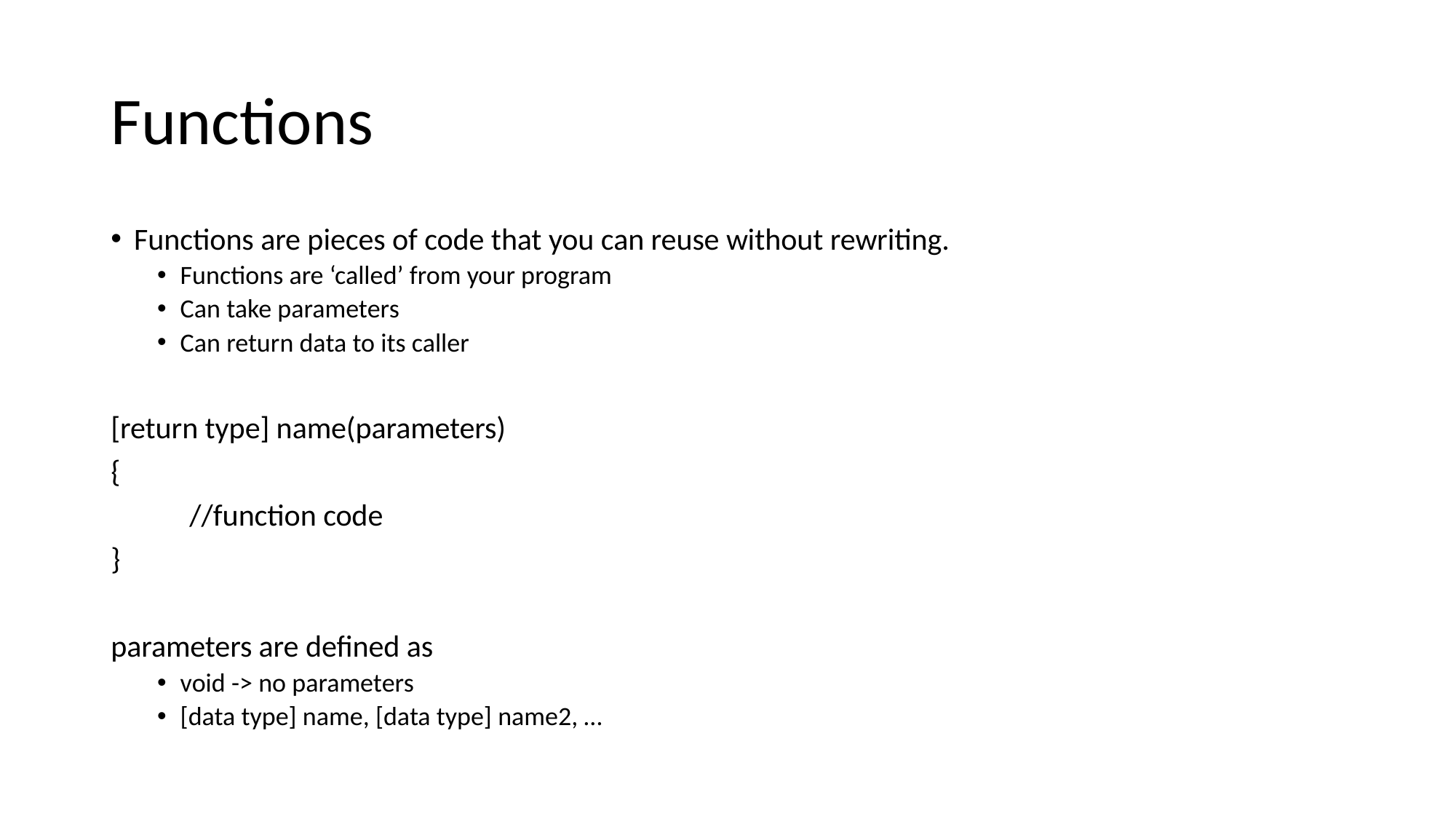

# Functions
Functions are pieces of code that you can reuse without rewriting.
Functions are ‘called’ from your program
Can take parameters
Can return data to its caller

[return type] name(parameters)
{
	//function code
}

parameters are defined as
void -> no parameters
[data type] name, [data type] name2, …